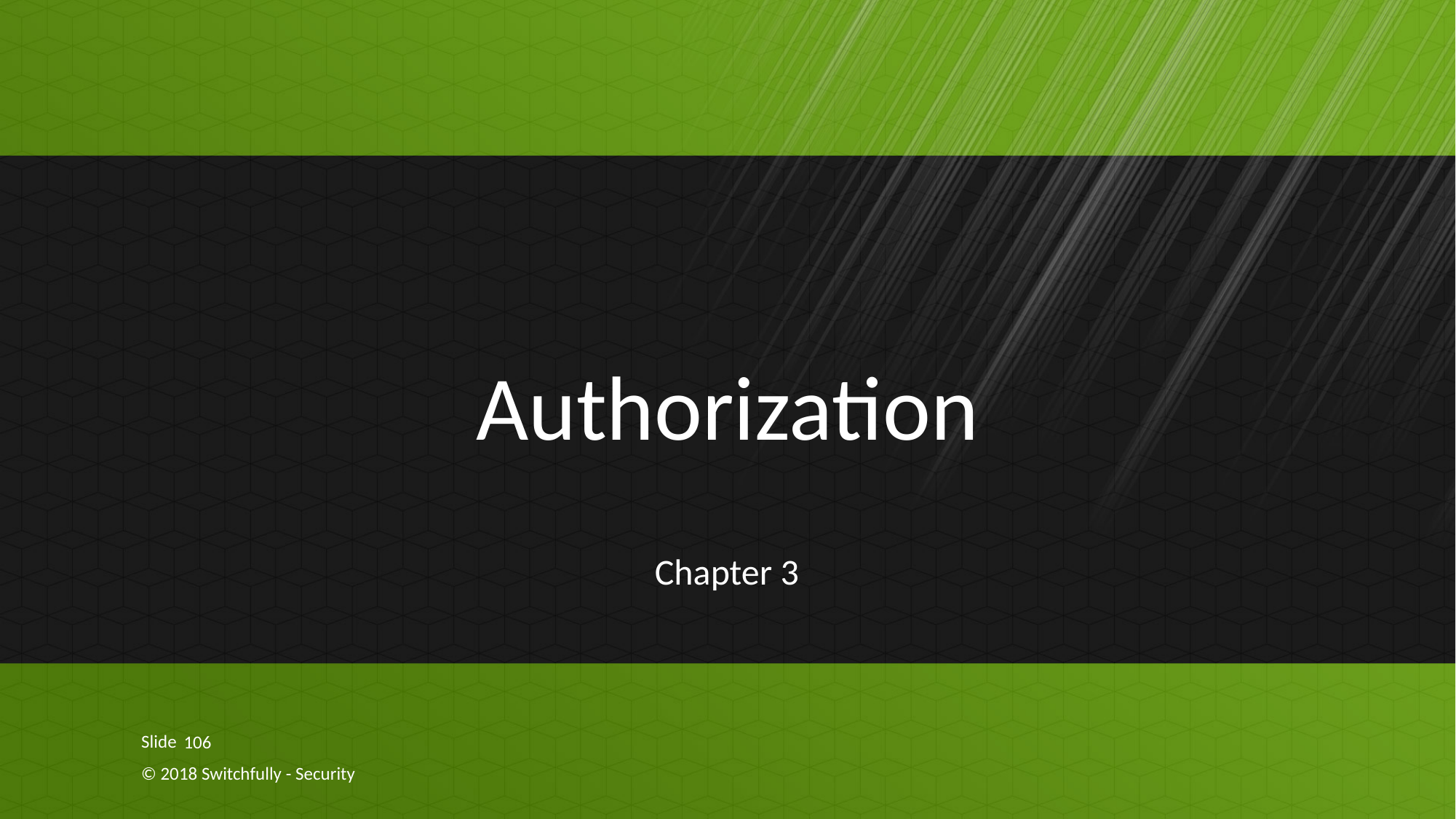

# Authorization
Chapter 3
106
© 2018 Switchfully - Security